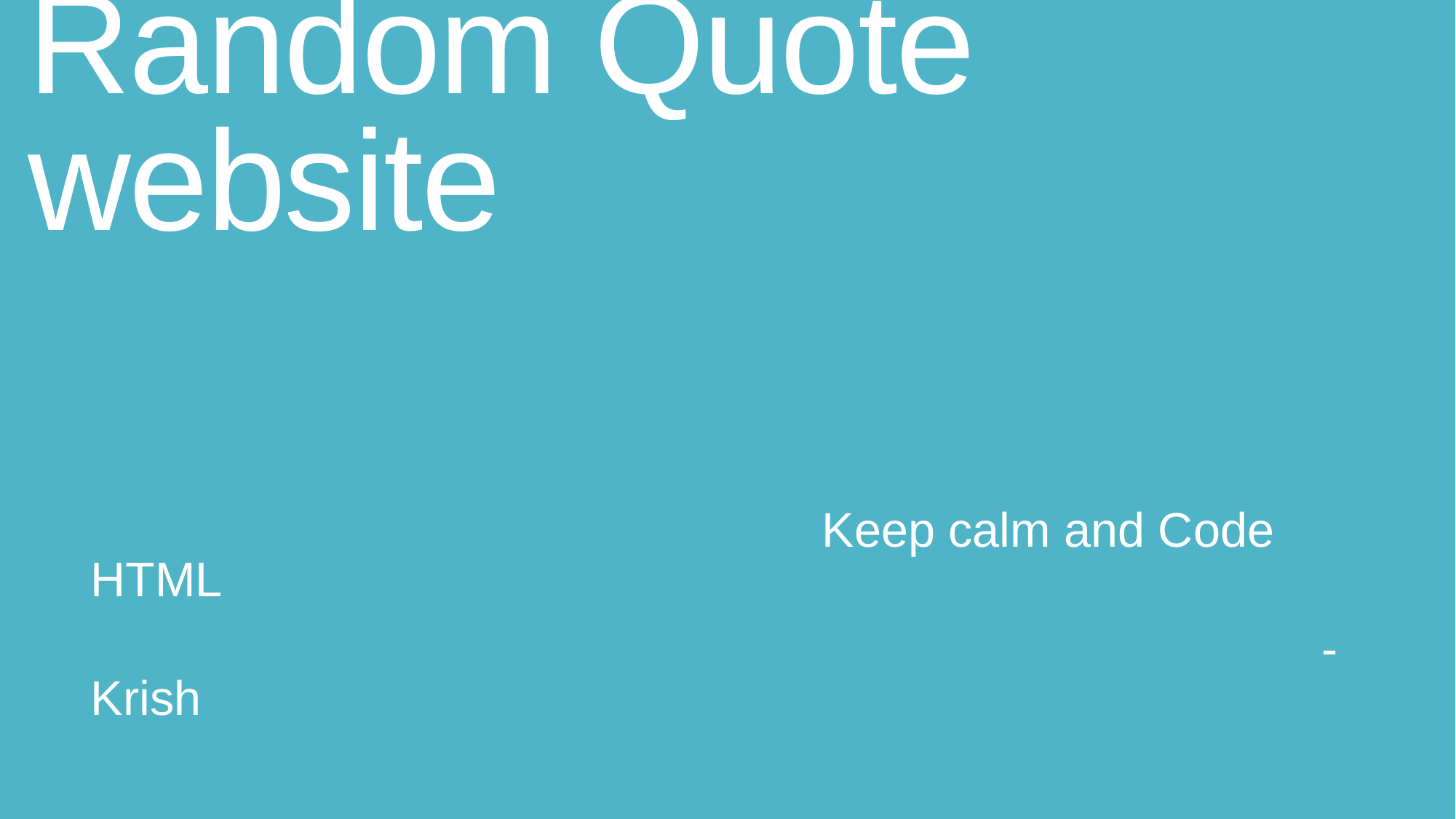

# Random Quote website
                                                                   Keep calm and Code HTML
				                                                           - Krish